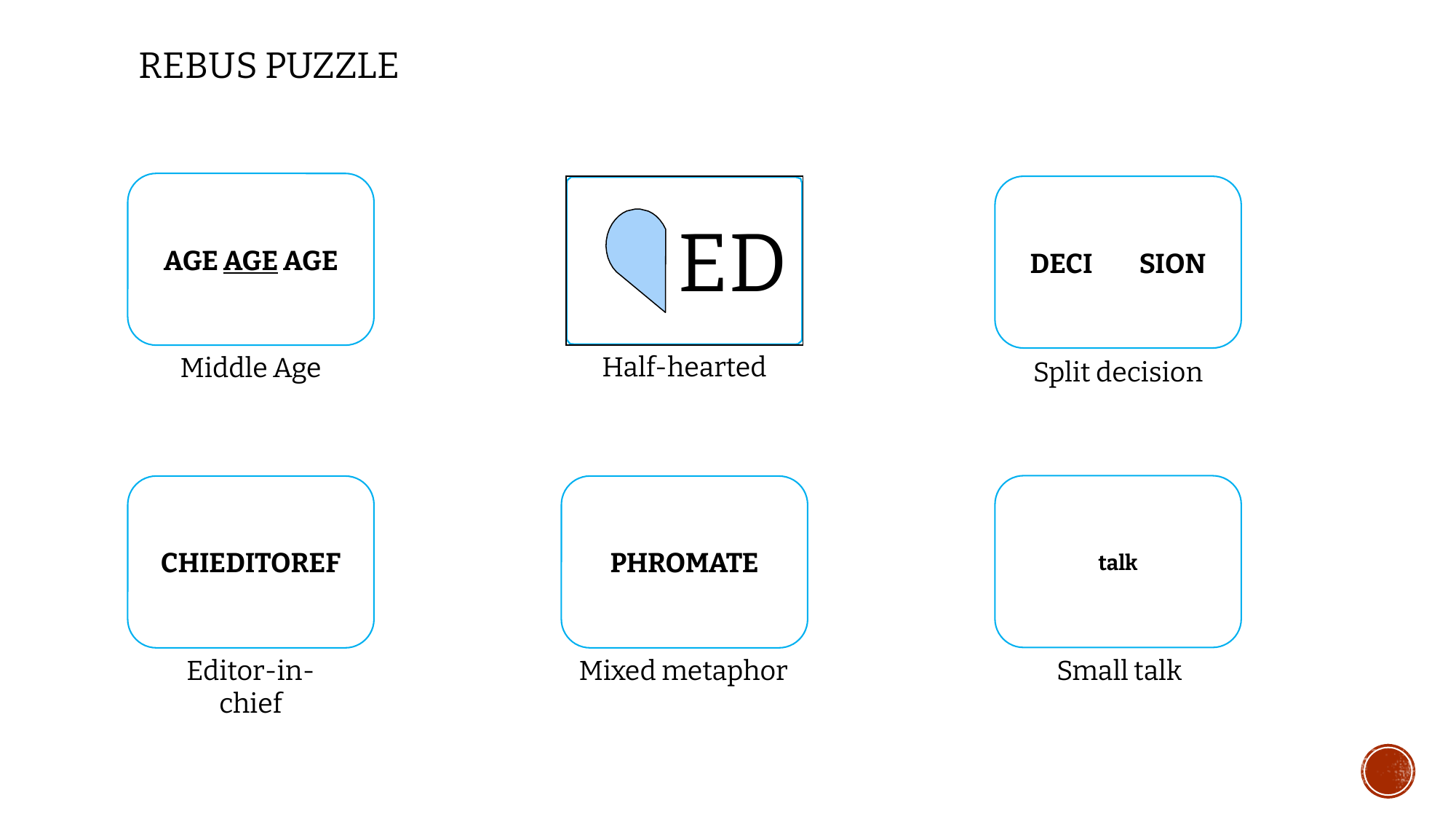

# Rebus puzzle
AGE AGE AGE
DECI	SION

ED
Half-hearted
Middle Age
Split decision
talk
CHIEDITOREF
PHROMATE
Small talk
Editor-in-chief
Mixed metaphor